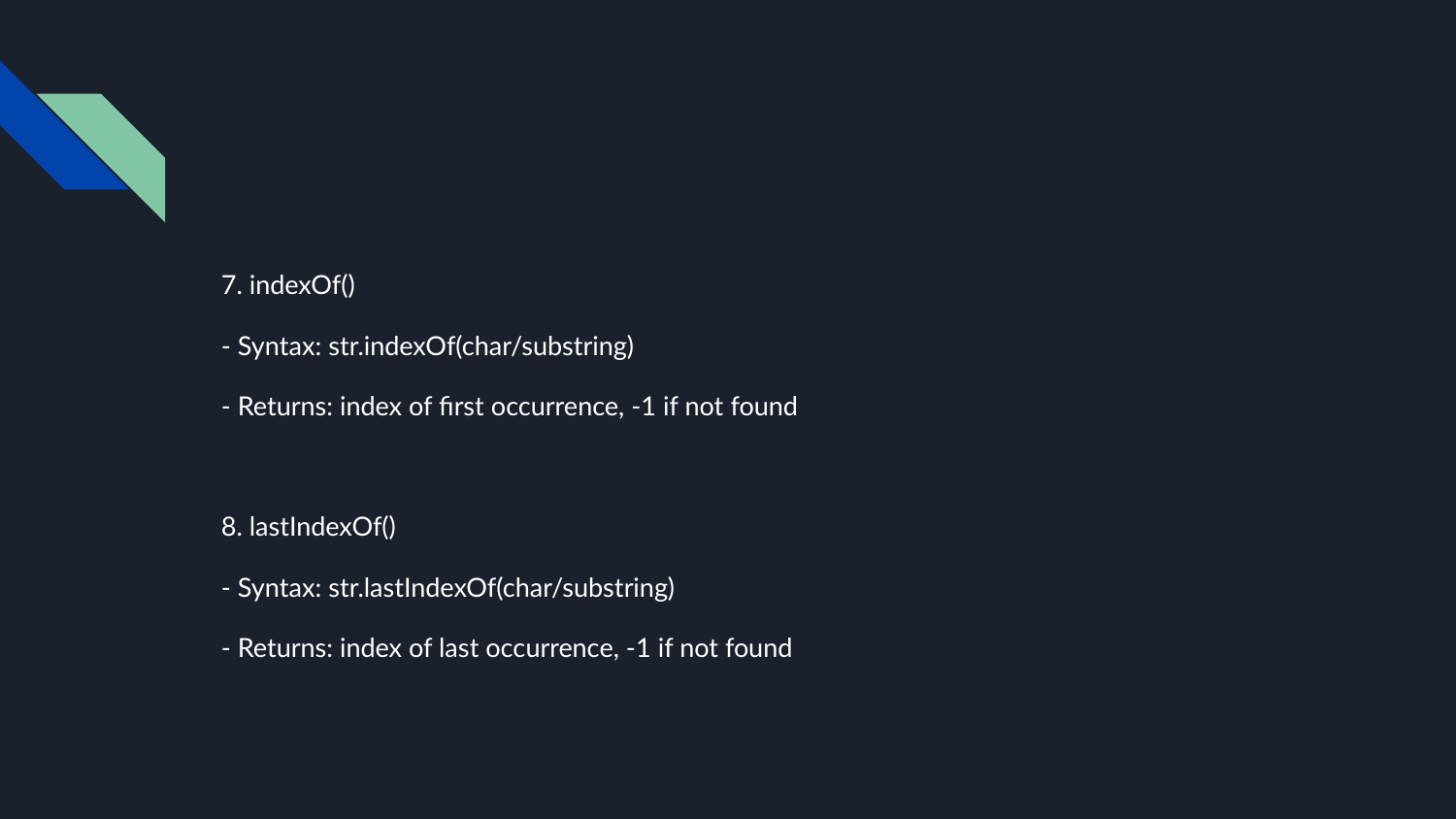

#
7. indexOf()
- Syntax: str.indexOf(char/substring)
- Returns: index of first occurrence, -1 if not found

8. lastIndexOf()
- Syntax: str.lastIndexOf(char/substring)
- Returns: index of last occurrence, -1 if not found